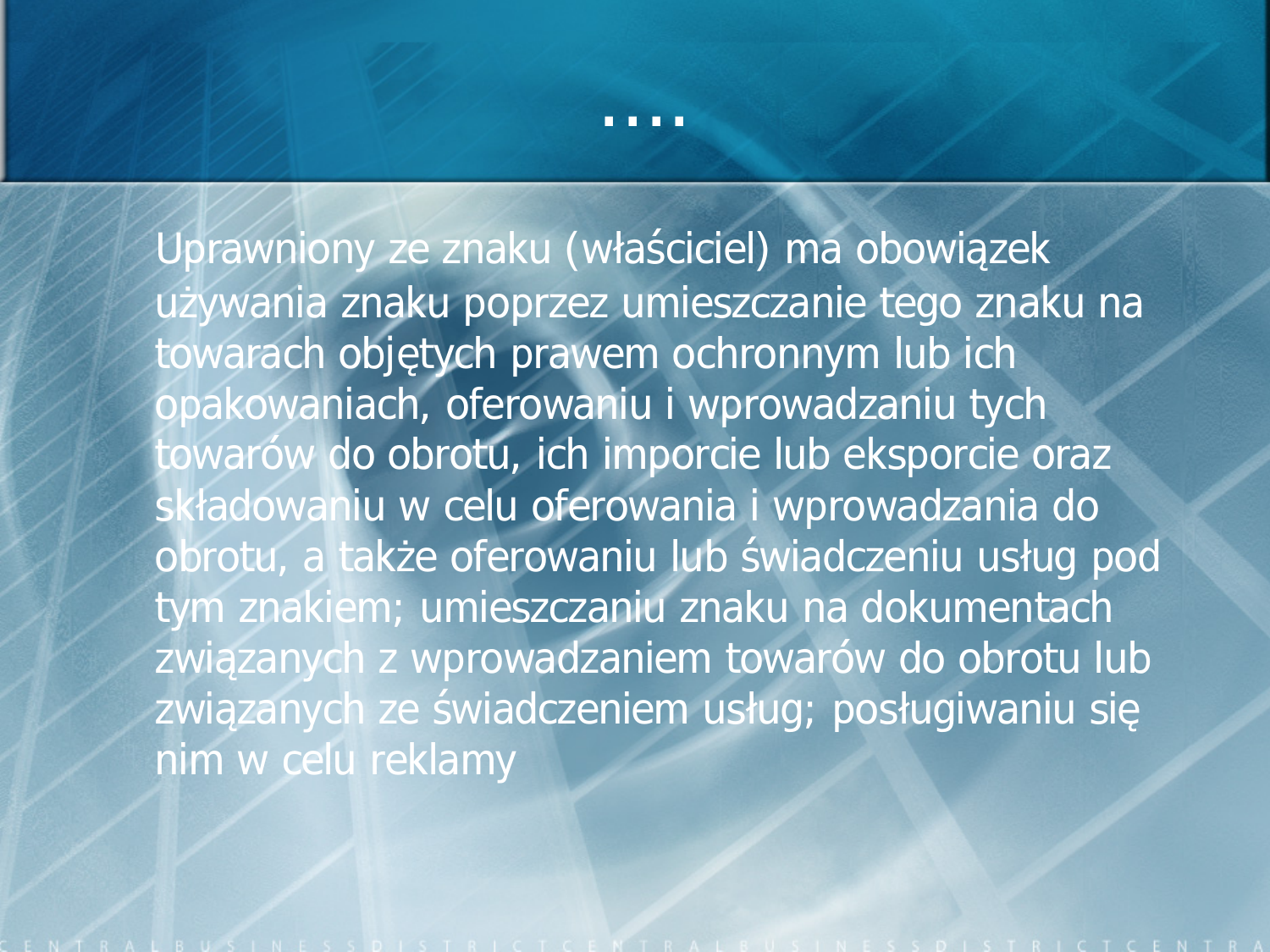

# ....
	Uprawniony ze znaku (właściciel) ma obowiązek używania znaku poprzez umieszczanie tego znaku na towarach objętych prawem ochronnym lub ich opakowaniach, oferowaniu i wprowadzaniu tych towarów do obrotu, ich imporcie lub eksporcie oraz  składowaniu w celu oferowania i wprowadzania do obrotu, a także oferowaniu lub świadczeniu usług pod tym znakiem; umieszczaniu znaku na dokumentach związanych z wprowadzaniem towarów do obrotu lub związanych ze świadczeniem usług; posługiwaniu się nim w celu reklamy